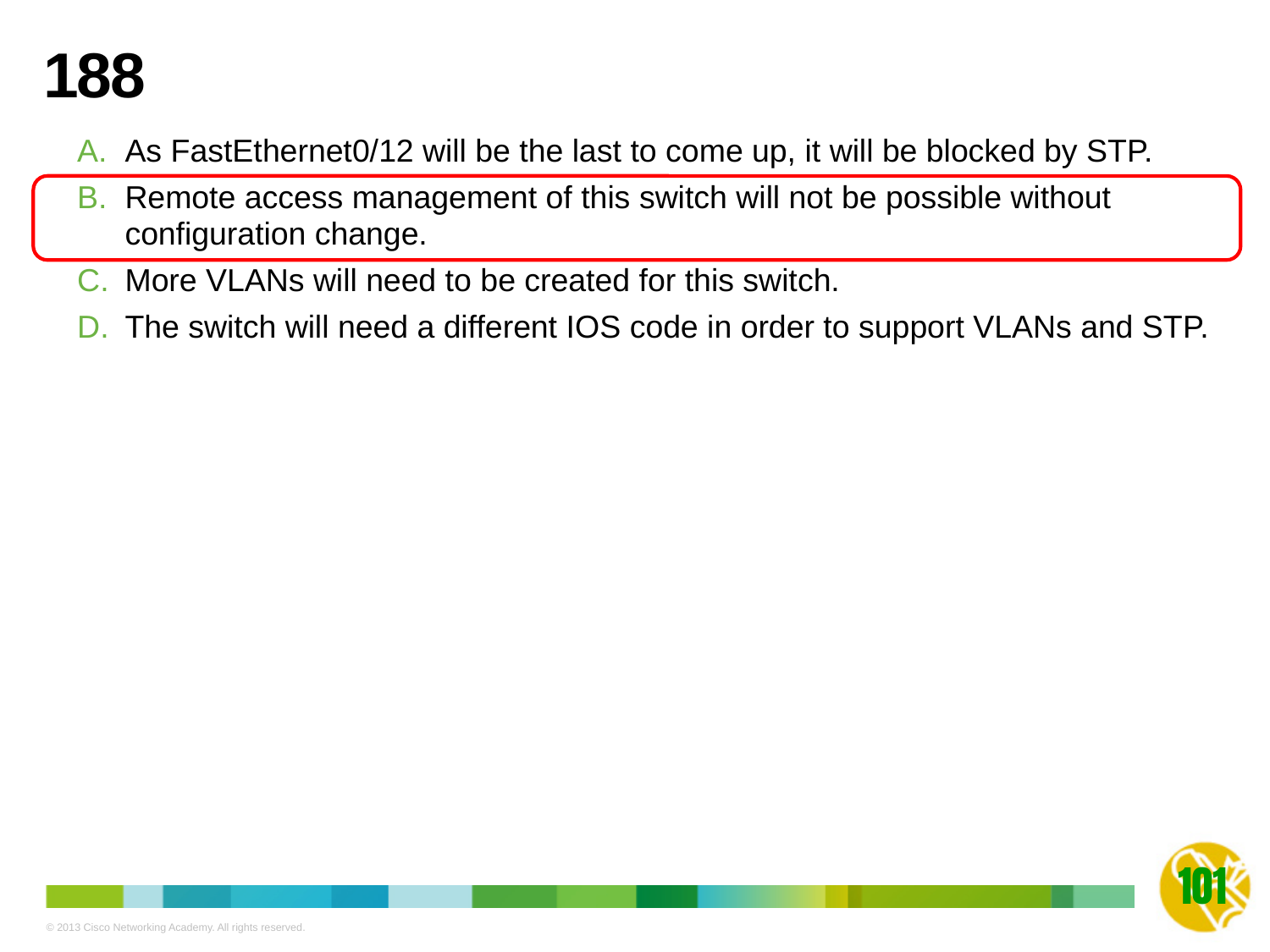

# 188
As FastEthernet0/12 will be the last to come up, it will be blocked by STP.
Remote access management of this switch will not be possible without configuration change.
More VLANs will need to be created for this switch.
The switch will need a different IOS code in order to support VLANs and STP.